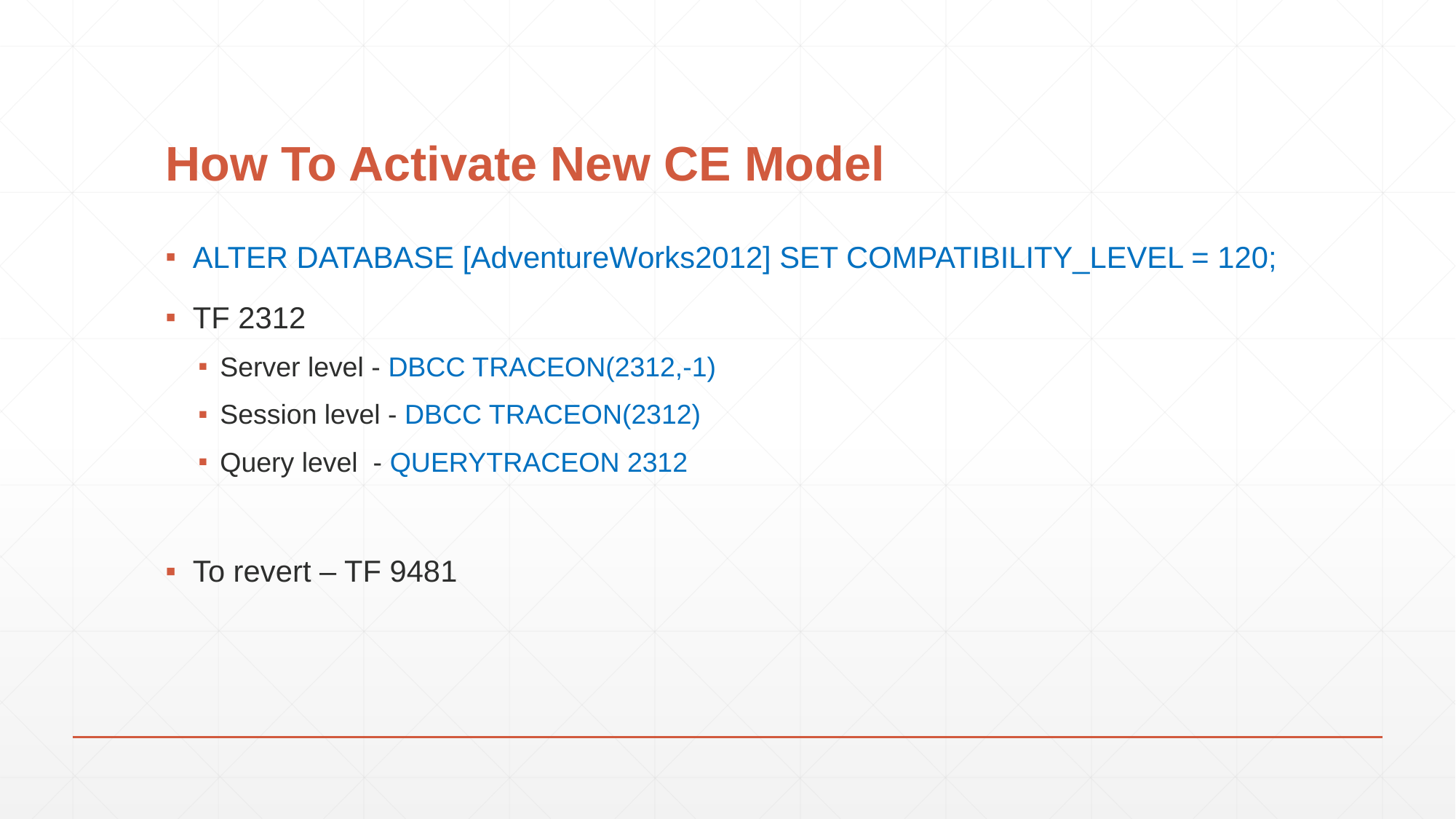

# How To Activate New CE Model
ALTER DATABASE [AdventureWorks2012] SET COMPATIBILITY_LEVEL = 120;
TF 2312
Server level - DBCC TRACEON(2312,-1)
Session level - DBCC TRACEON(2312)
Query level  - QUERYTRACEON 2312

To revert – TF 9481